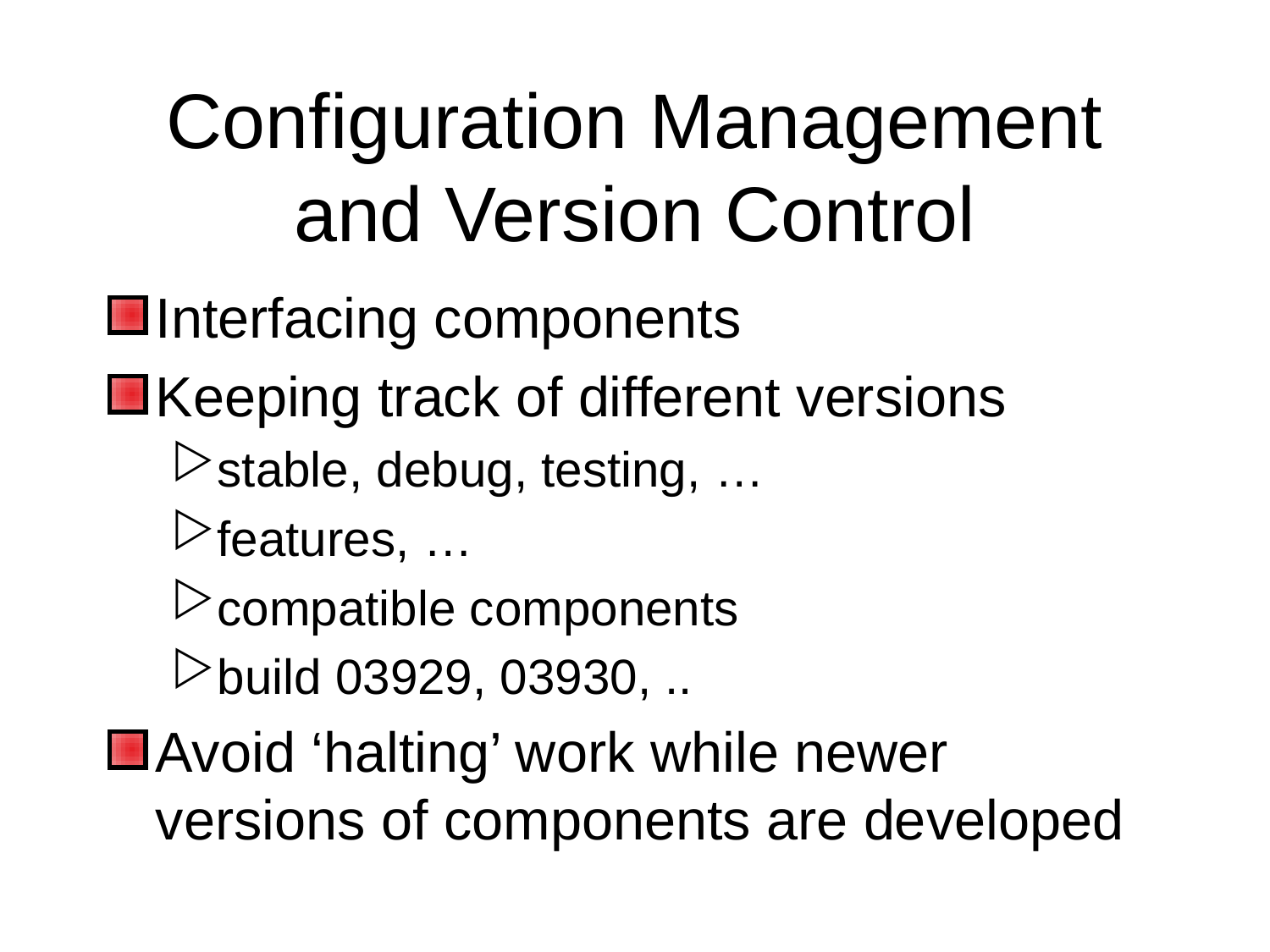

# Configuration Management and Version Control
Interfacing components
Keeping track of different versions
stable, debug, testing, …
features, …
compatible components
build 03929, 03930, ..
Avoid ‘halting’ work while newer versions of components are developed